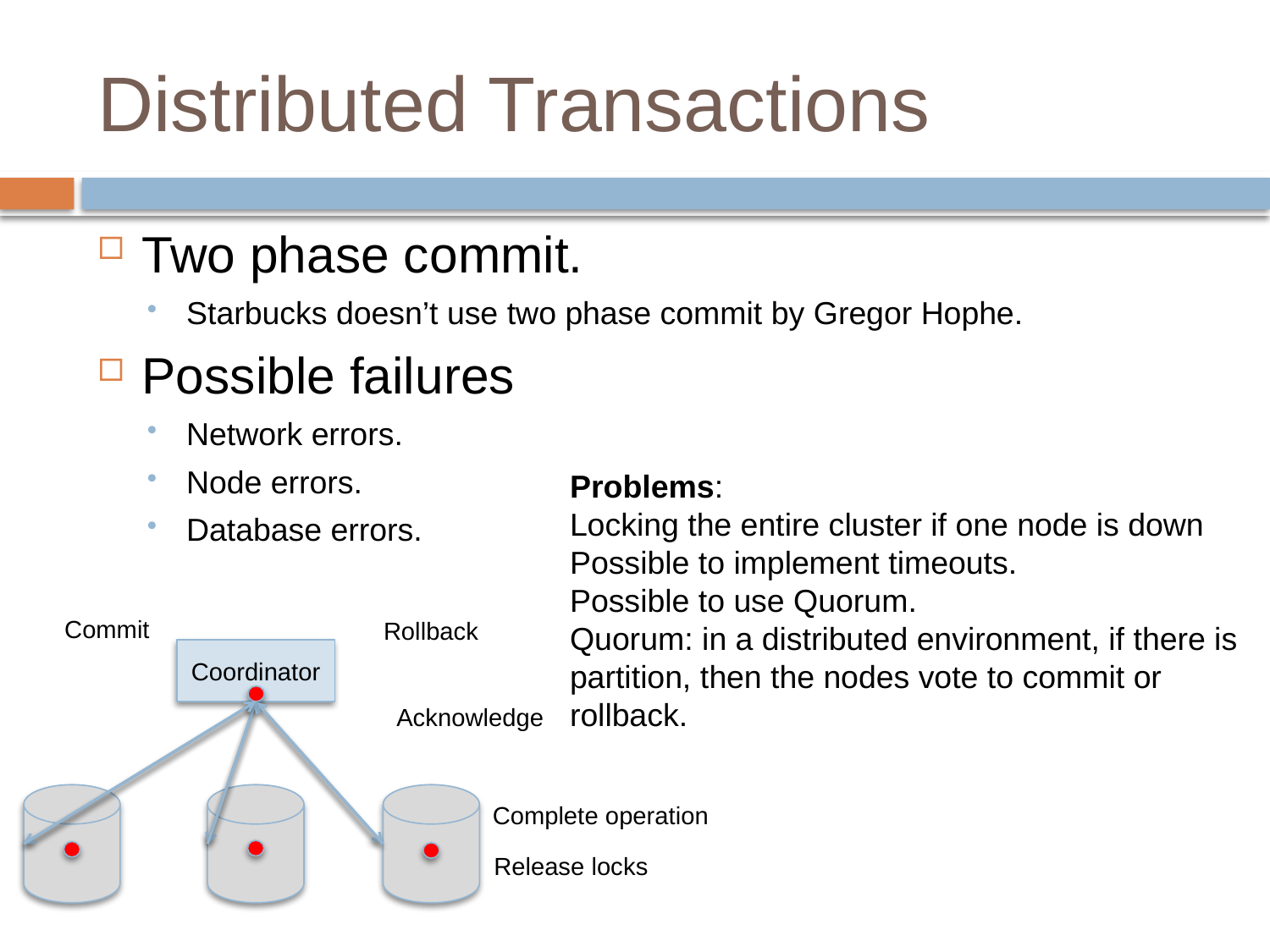

# Distributed Transactions
Two phase commit.
Starbucks doesn’t use two phase commit by Gregor Hophe.
Possible failures
Network errors.
Node errors.
Database errors.

Problems:
Locking the entire cluster if one node is down
Possible to implement timeouts.
Possible to use Quorum.
Quorum: in a distributed environment, if there is
partition, then the nodes vote to commit or rollback.
Commit
Rollback
Coordinator

Acknowledge

Complete operation

Release locks